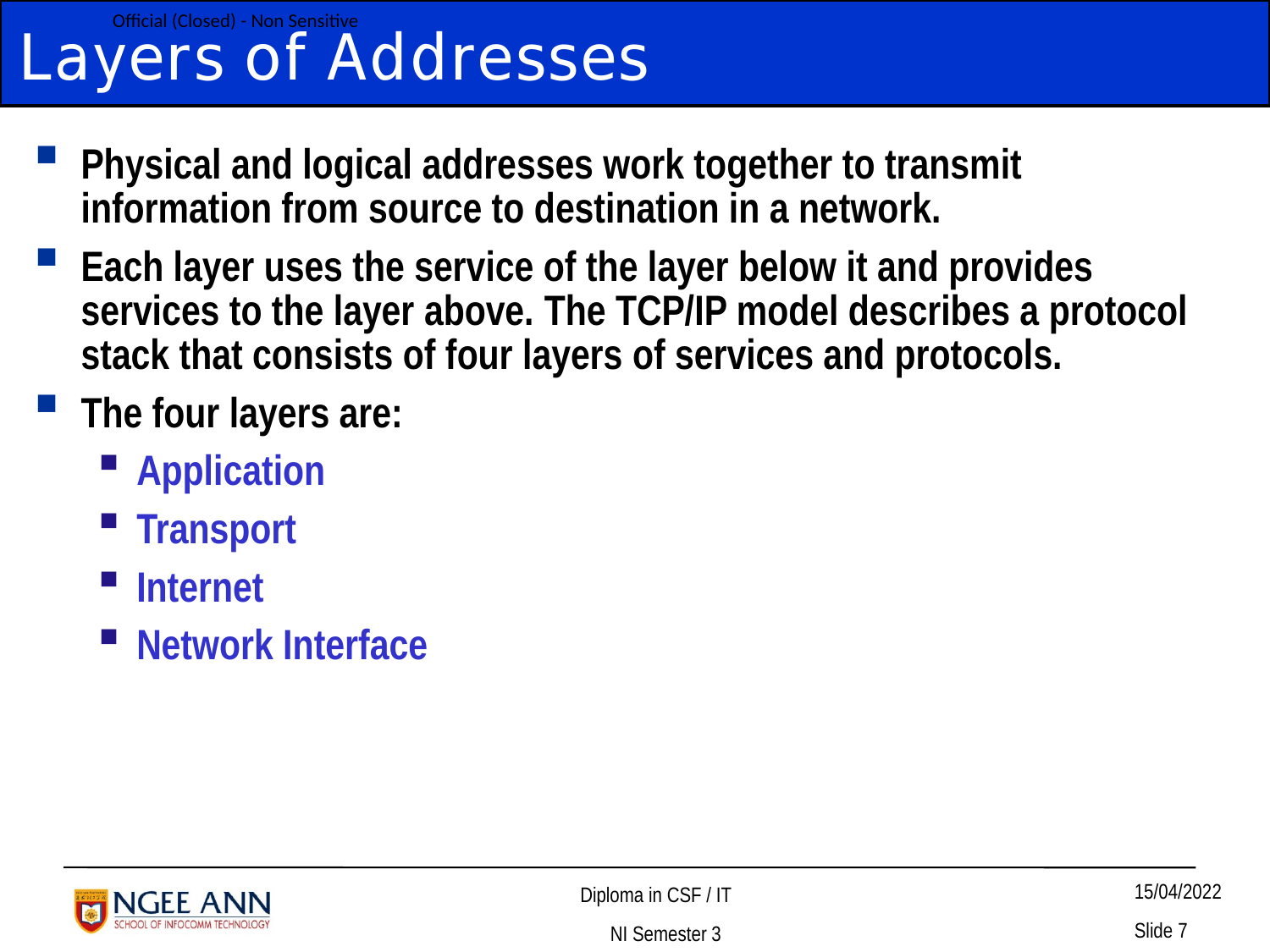

Layers of Addresses
Physical and logical addresses work together to transmit information from source to destination in a network.
Each layer uses the service of the layer below it and provides services to the layer above. The TCP/IP model describes a protocol stack that consists of four layers of services and protocols.
The four layers are:
Application
Transport
Internet
Network Interface